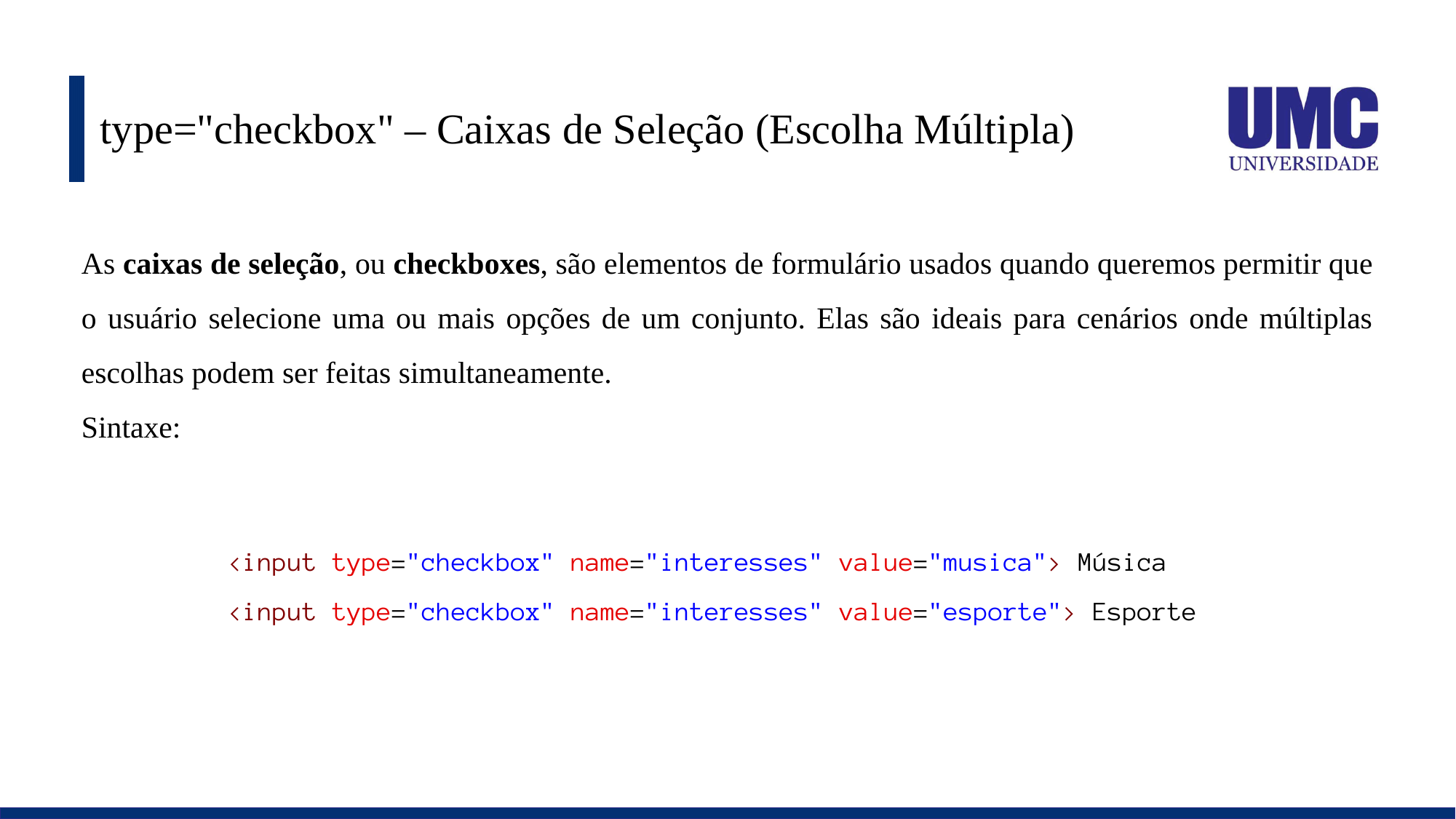

# type="checkbox" – Caixas de Seleção (Escolha Múltipla)
As caixas de seleção, ou checkboxes, são elementos de formulário usados quando queremos permitir que o usuário selecione uma ou mais opções de um conjunto. Elas são ideais para cenários onde múltiplas escolhas podem ser feitas simultaneamente.
Sintaxe:
<input type="checkbox" name="interesses" value="musica"> Música
<input type="checkbox" name="interesses" value="esporte"> Esporte